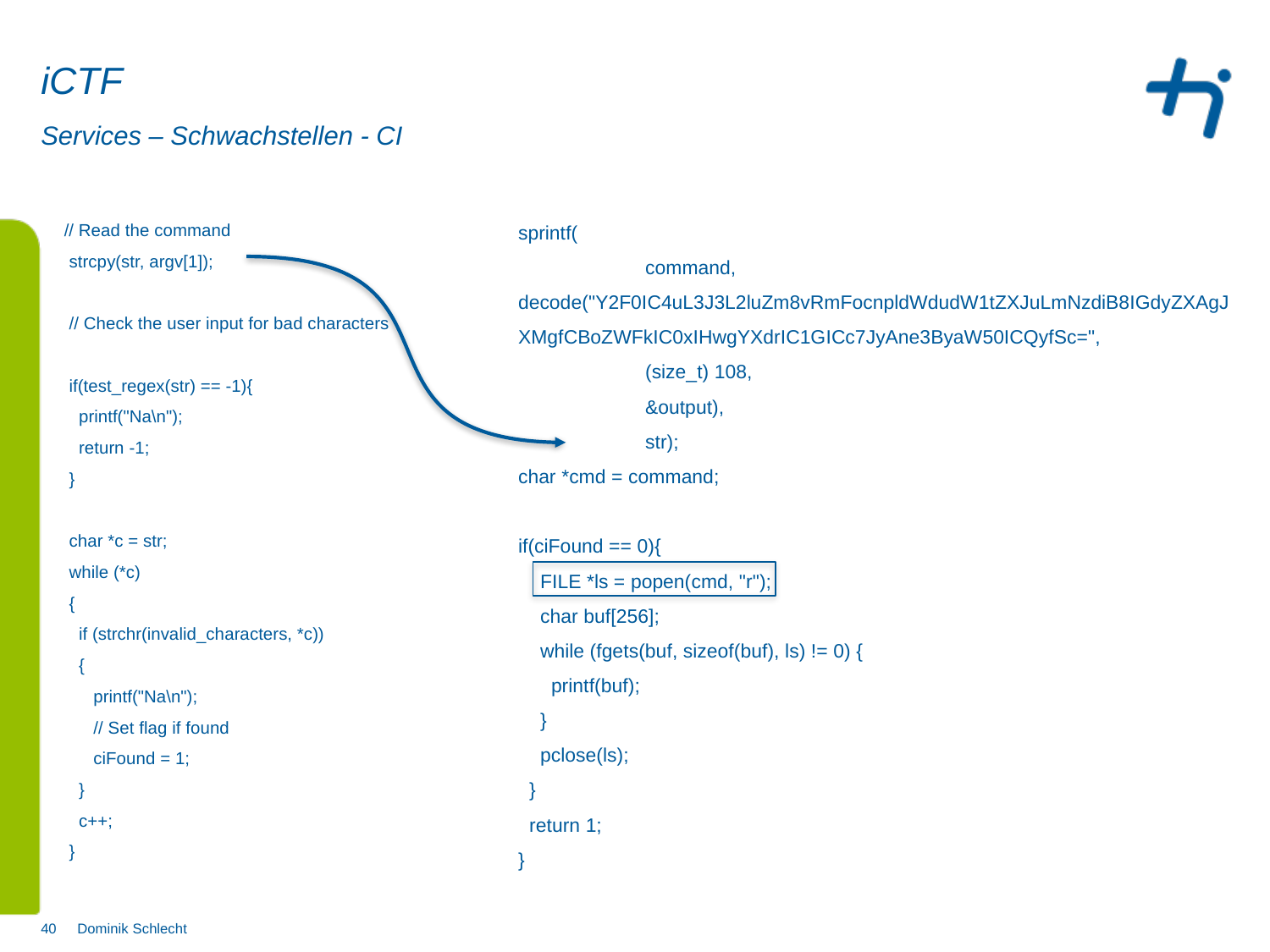

# iCTF
Services – Schwachstellen - CI

 // Read the command
  strcpy(str, argv[1]);

  // Check the user input for bad characters

  if(test_regex(str) == -1){
    printf("Na\n");
    return -1;
  }

  char *c = str;
  while (*c)
  {
    if (strchr(invalid_characters, *c))
    {
       printf("Na\n");
       // Set flag if found
       ciFound = 1;
    }
    c++;
  }
sprintf(
	command, 	decode("Y2F0IC4uL3J3L2luZm8vRmFocnpldWdudW1tZXJuLmNzdiB8IGdyZXAgJXMgfCBoZWFkIC0xIHwgYXdrIC1GICc7JyAne3ByaW50ICQyfSc=",
	(size_t) 108,
	&output),
	str);
char *cmd = command;

if(ciFound == 0){
    FILE *ls = popen(cmd, "r");
    char buf[256];
    while (fgets(buf, sizeof(buf), ls) != 0) {
      printf(buf);
    }
    pclose(ls);
  }
  return 1;
}

Dominik Schlecht
40